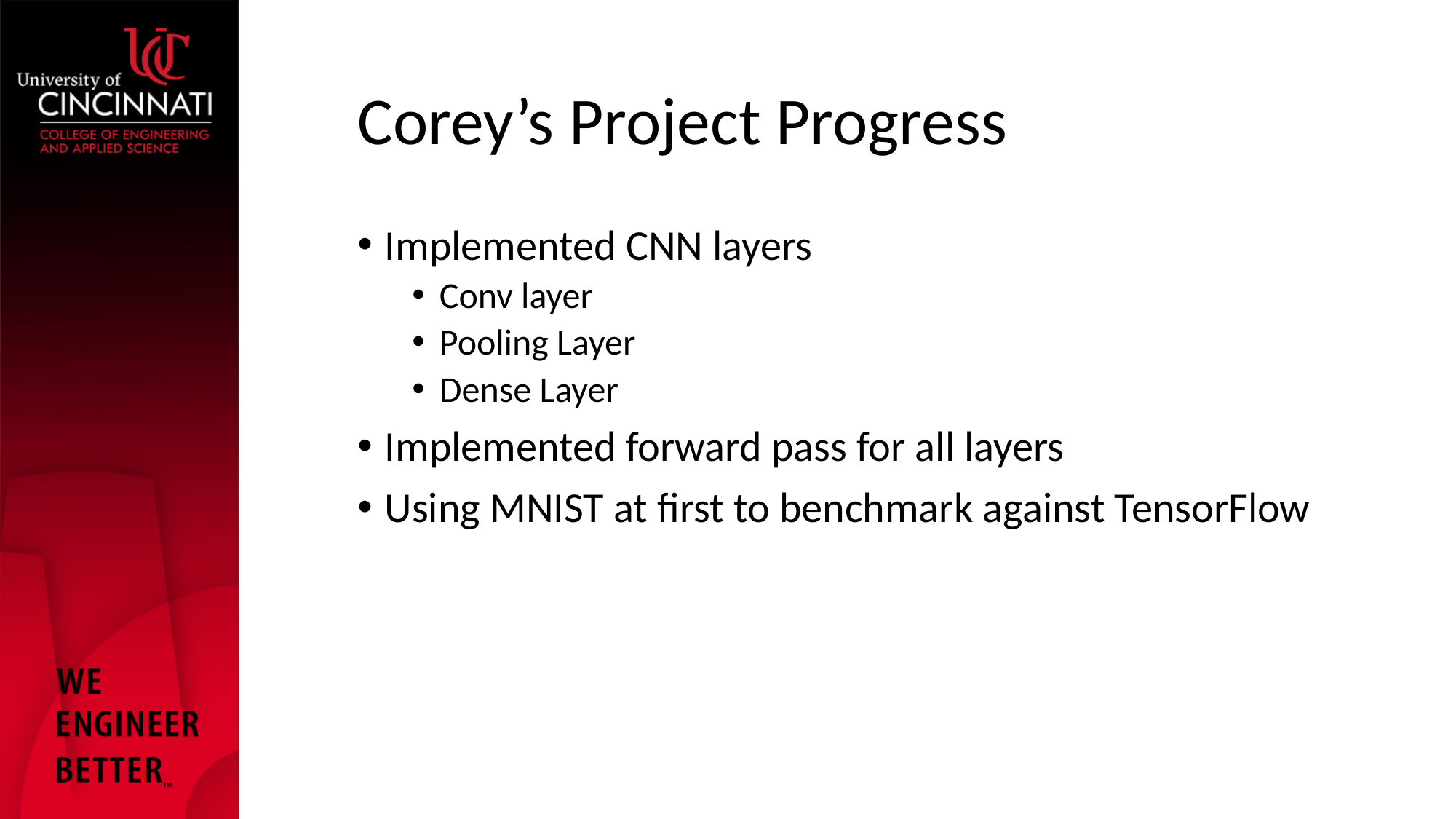

# Corey’s Project Progress
Implemented CNN layers
Conv layer
Pooling Layer
Dense Layer
Implemented forward pass for all layers
Using MNIST at first to benchmark against TensorFlow